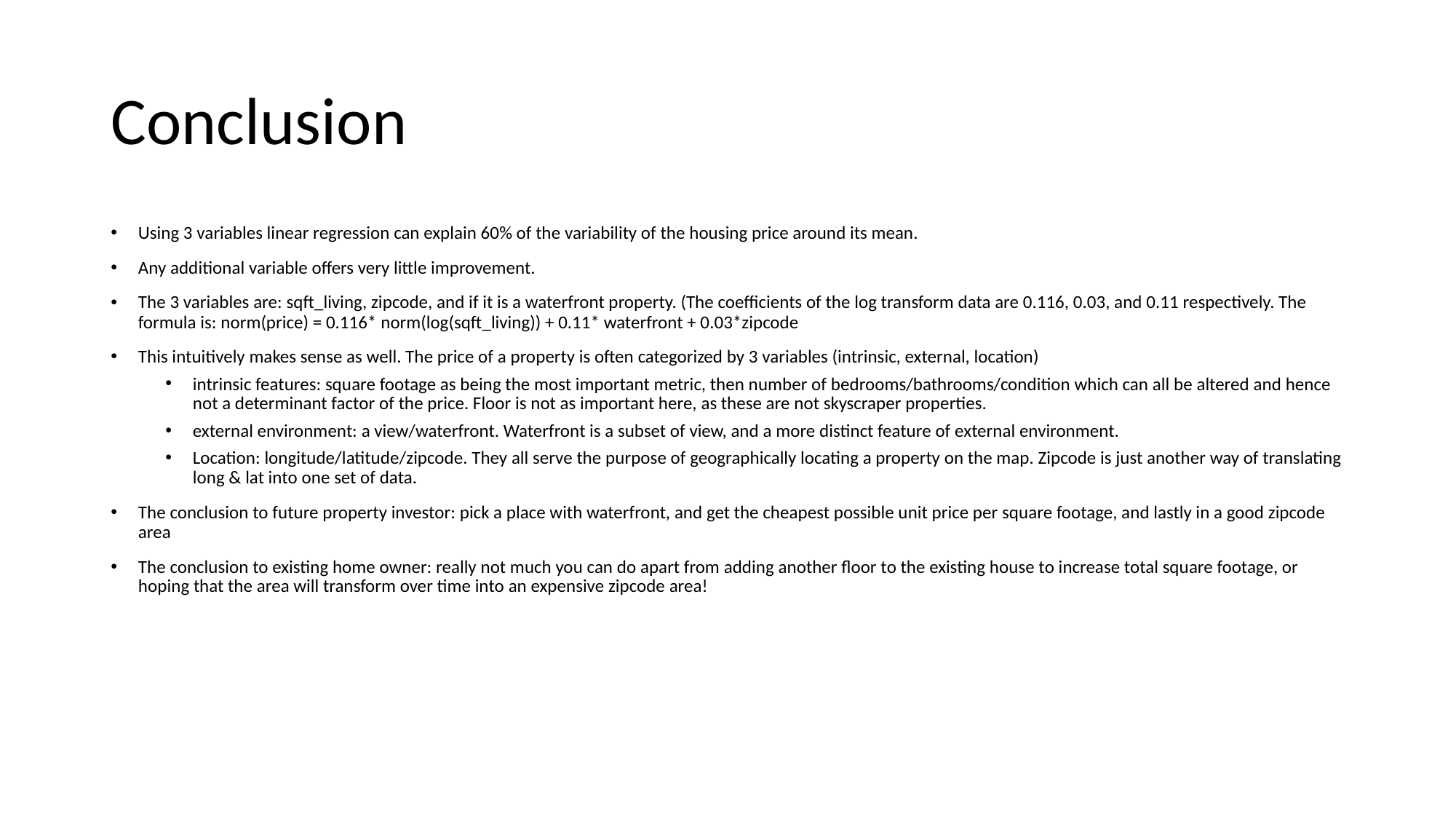

# Conclusion
Using 3 variables linear regression can explain 60% of the variability of the housing price around its mean.
Any additional variable offers very little improvement.
The 3 variables are: sqft_living, zipcode, and if it is a waterfront property. (The coefficients of the log transform data are 0.116, 0.03, and 0.11 respectively. The formula is: norm(price) = 0.116* norm(log(sqft_living)) + 0.11* waterfront + 0.03*zipcode
This intuitively makes sense as well. The price of a property is often categorized by 3 variables (intrinsic, external, location)
intrinsic features: square footage as being the most important metric, then number of bedrooms/bathrooms/condition which can all be altered and hence not a determinant factor of the price. Floor is not as important here, as these are not skyscraper properties.
external environment: a view/waterfront. Waterfront is a subset of view, and a more distinct feature of external environment.
Location: longitude/latitude/zipcode. They all serve the purpose of geographically locating a property on the map. Zipcode is just another way of translating long & lat into one set of data.
The conclusion to future property investor: pick a place with waterfront, and get the cheapest possible unit price per square footage, and lastly in a good zipcode area
The conclusion to existing home owner: really not much you can do apart from adding another floor to the existing house to increase total square footage, or hoping that the area will transform over time into an expensive zipcode area!